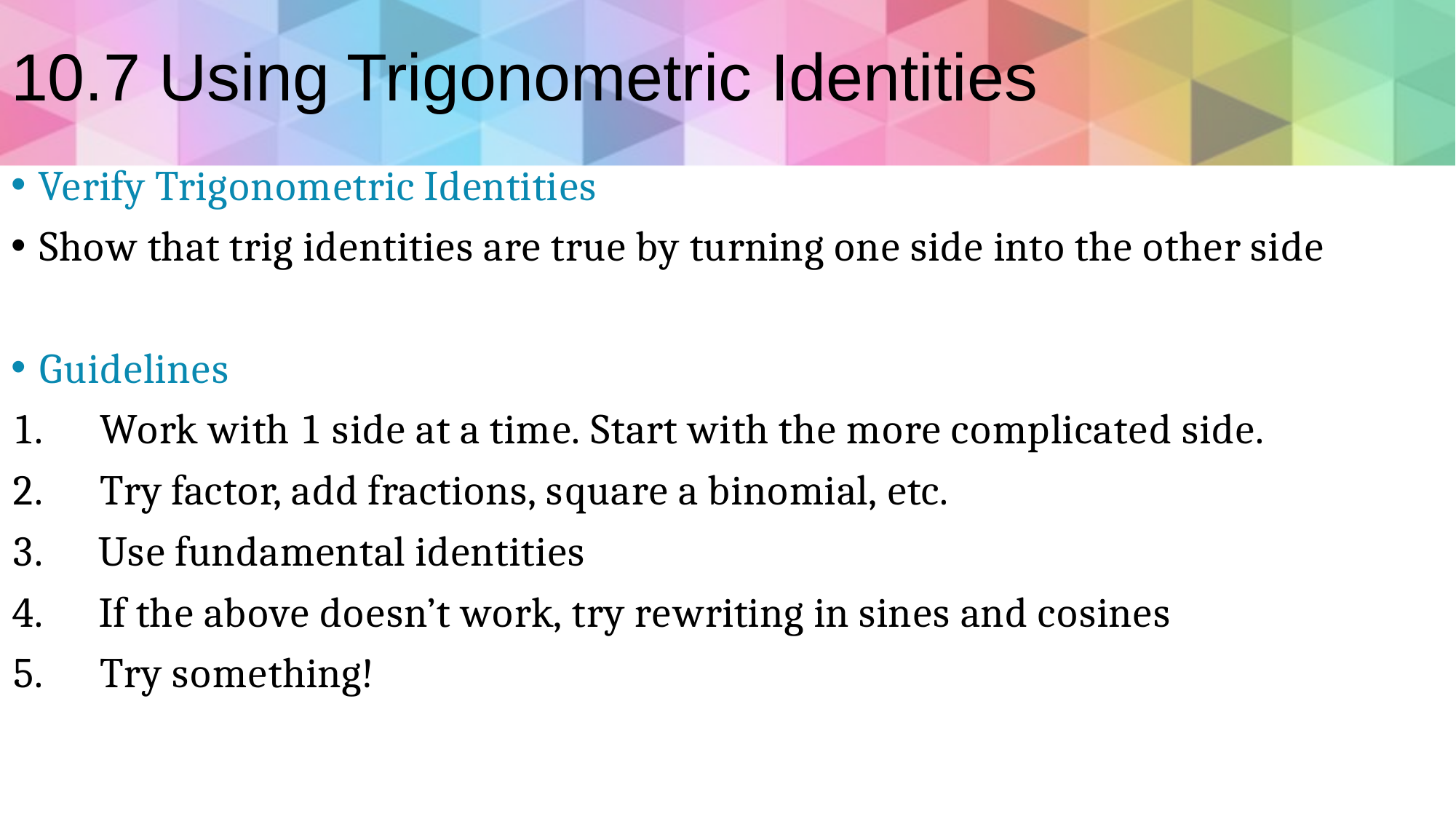

# 10.7 Using Trigonometric Identities
Verify Trigonometric Identities
Show that trig identities are true by turning one side into the other side

Guidelines
Work with 1 side at a time. Start with the more complicated side.
Try factor, add fractions, square a binomial, etc.
Use fundamental identities
If the above doesn’t work, try rewriting in sines and cosines
Try something!